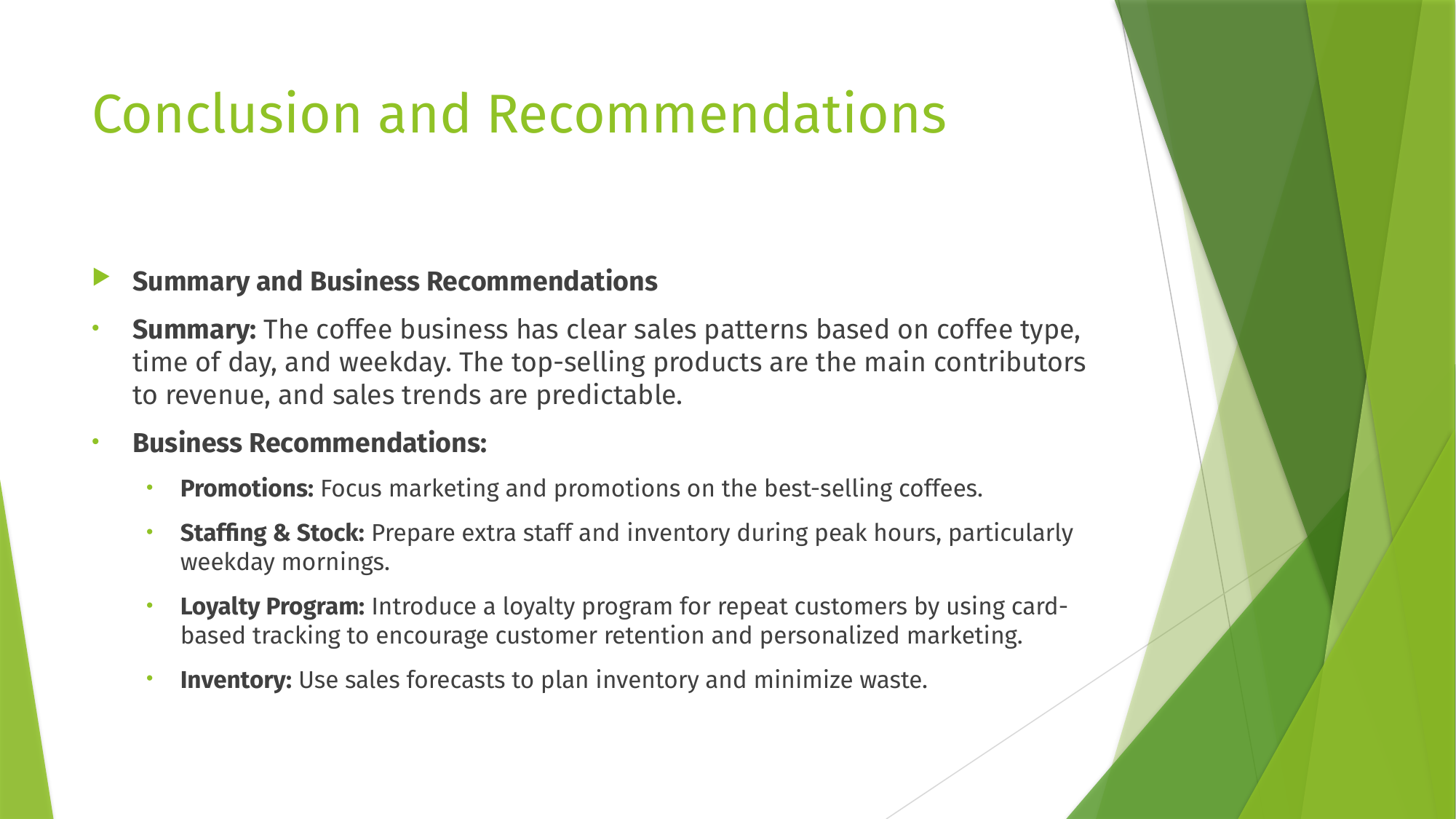

# Conclusion and Recommendations
Summary and Business Recommendations
Summary: The coffee business has clear sales patterns based on coffee type, time of day, and weekday. The top-selling products are the main contributors to revenue, and sales trends are predictable.
Business Recommendations:
Promotions: Focus marketing and promotions on the best-selling coffees.
Staffing & Stock: Prepare extra staff and inventory during peak hours, particularly weekday mornings.
Loyalty Program: Introduce a loyalty program for repeat customers by using card-based tracking to encourage customer retention and personalized marketing.
Inventory: Use sales forecasts to plan inventory and minimize waste.